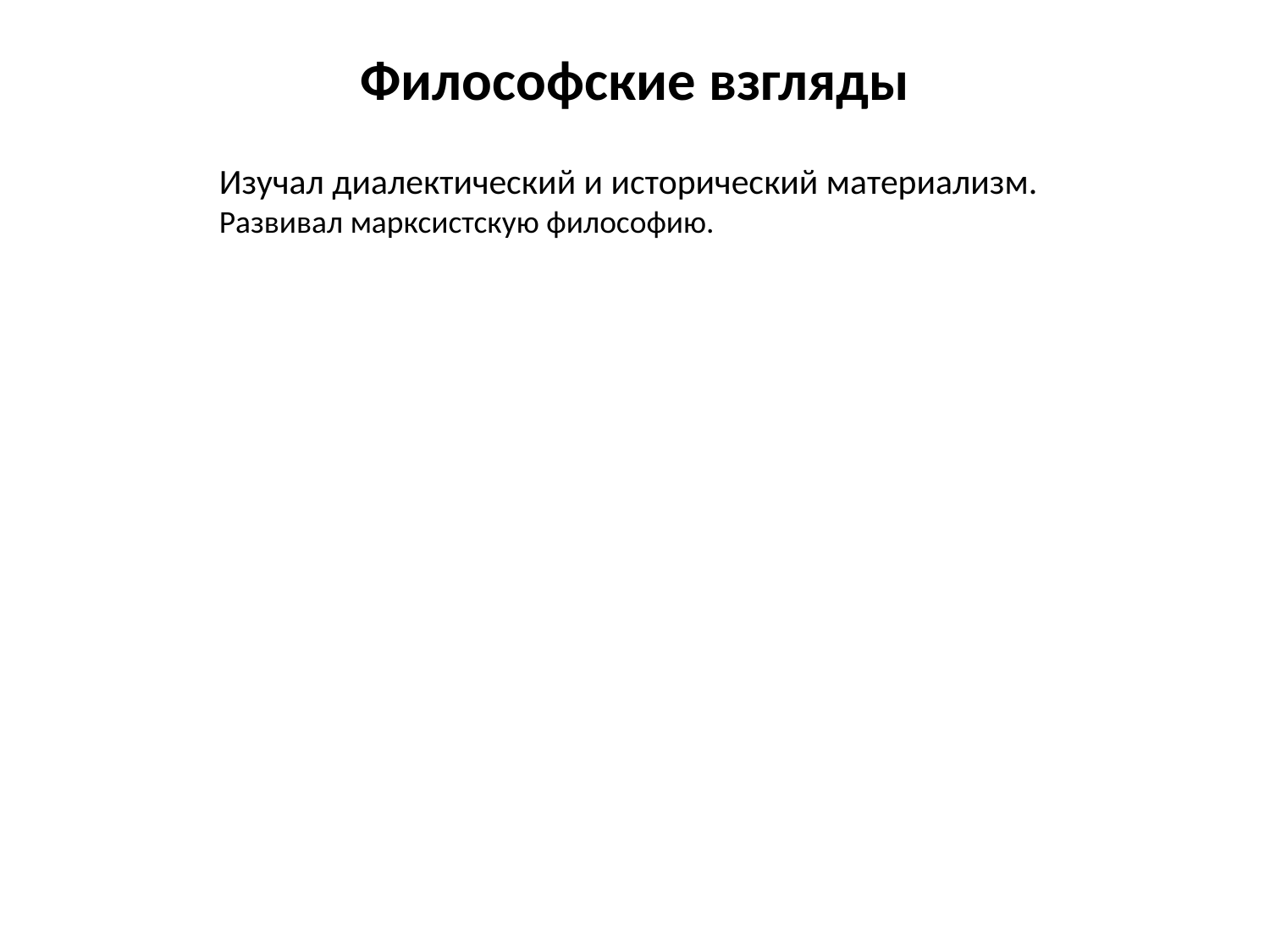

Философские взгляды
#
Изучал диалектический и исторический материализм.
Развивал марксистскую философию.